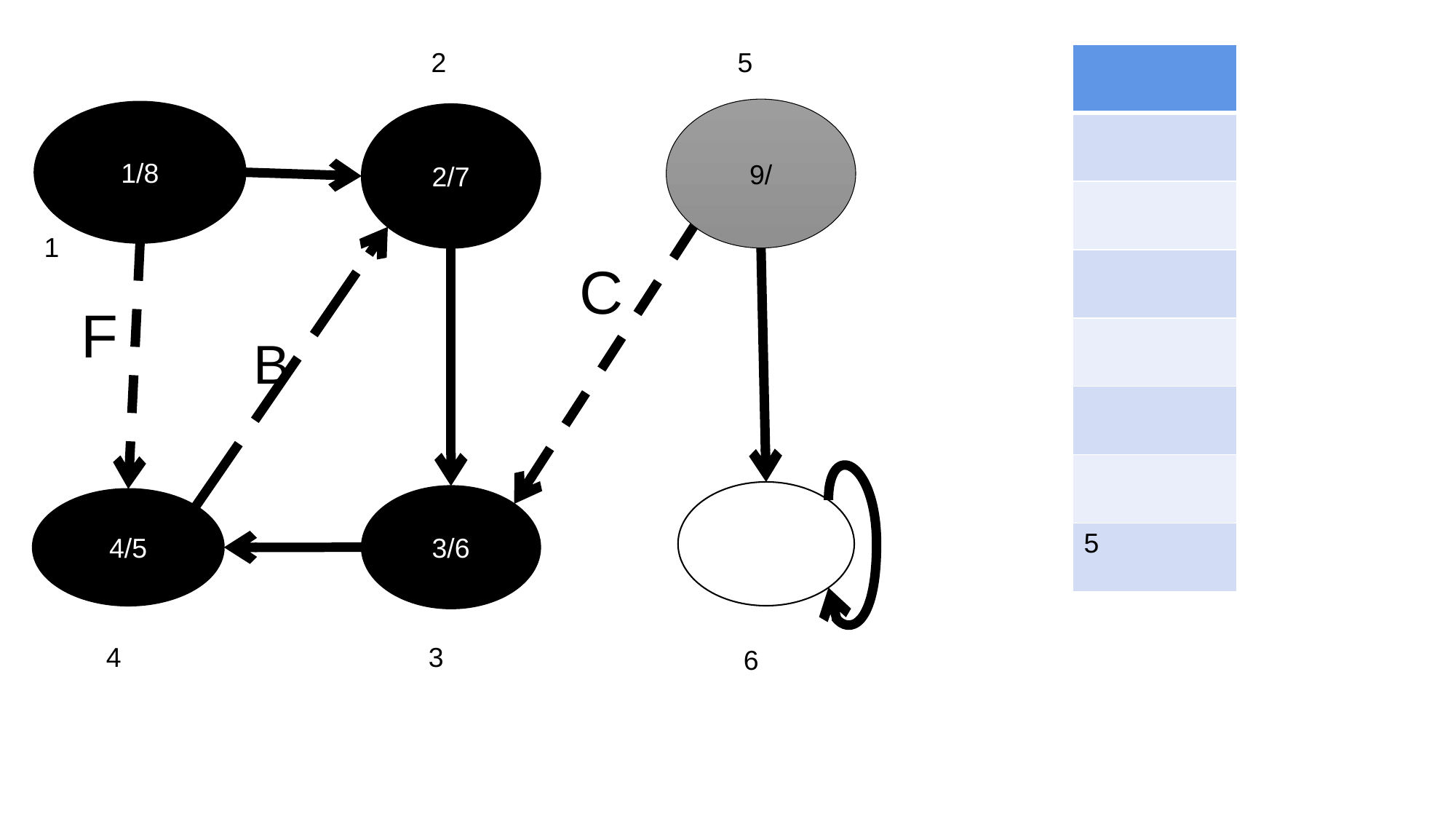

2
5
|  |
| --- |
|  |
|  |
|  |
|  |
|  |
|  |
| 5 |
9/
1/8
2/7
1
C
F
B

3/6
4/5
4
3
6